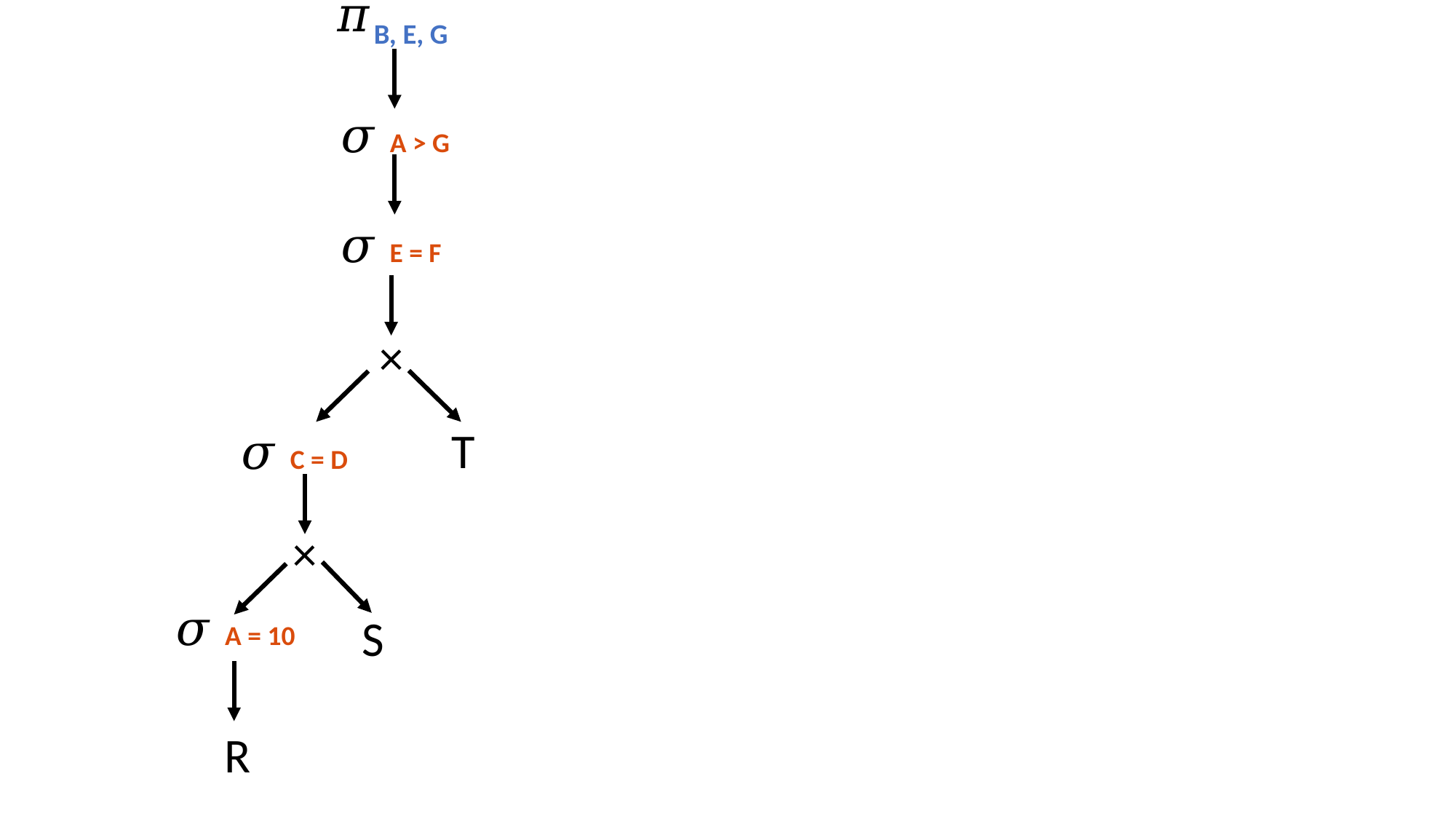

𝜋B, E, G
𝜎 A > G
𝜎 E = F
×
T
𝜎 C = D
×
𝜎 A = 10
S
R